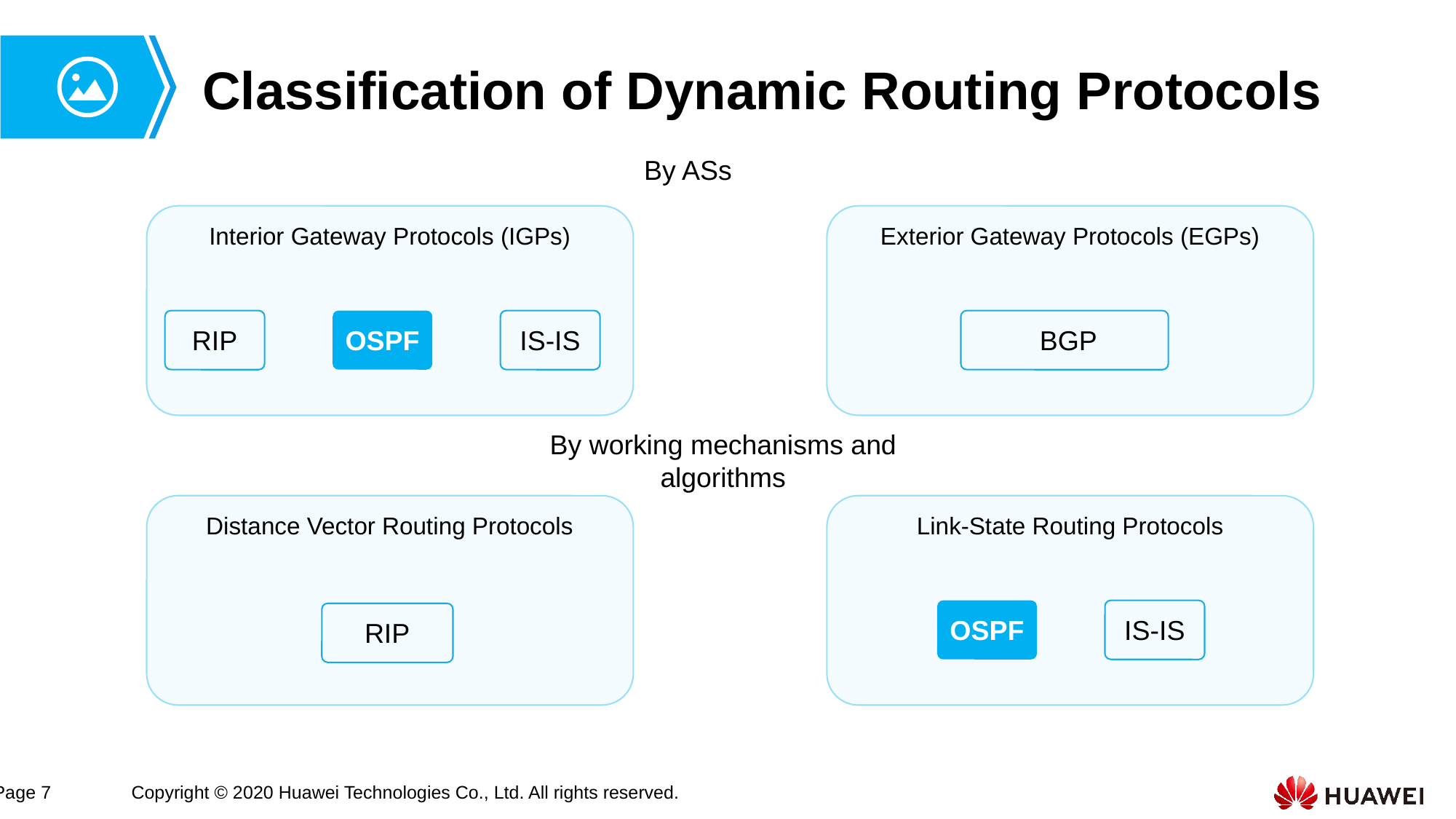

# Classification of Dynamic Routing Protocols
By ASs
Interior Gateway Protocols (IGPs)
Exterior Gateway Protocols (EGPs)

BGP
RIP
OSPF
IS-IS
By working mechanisms and algorithms
Distance Vector Routing Protocols
Link-State Routing Protocols

OSPF
IS-IS
RIP